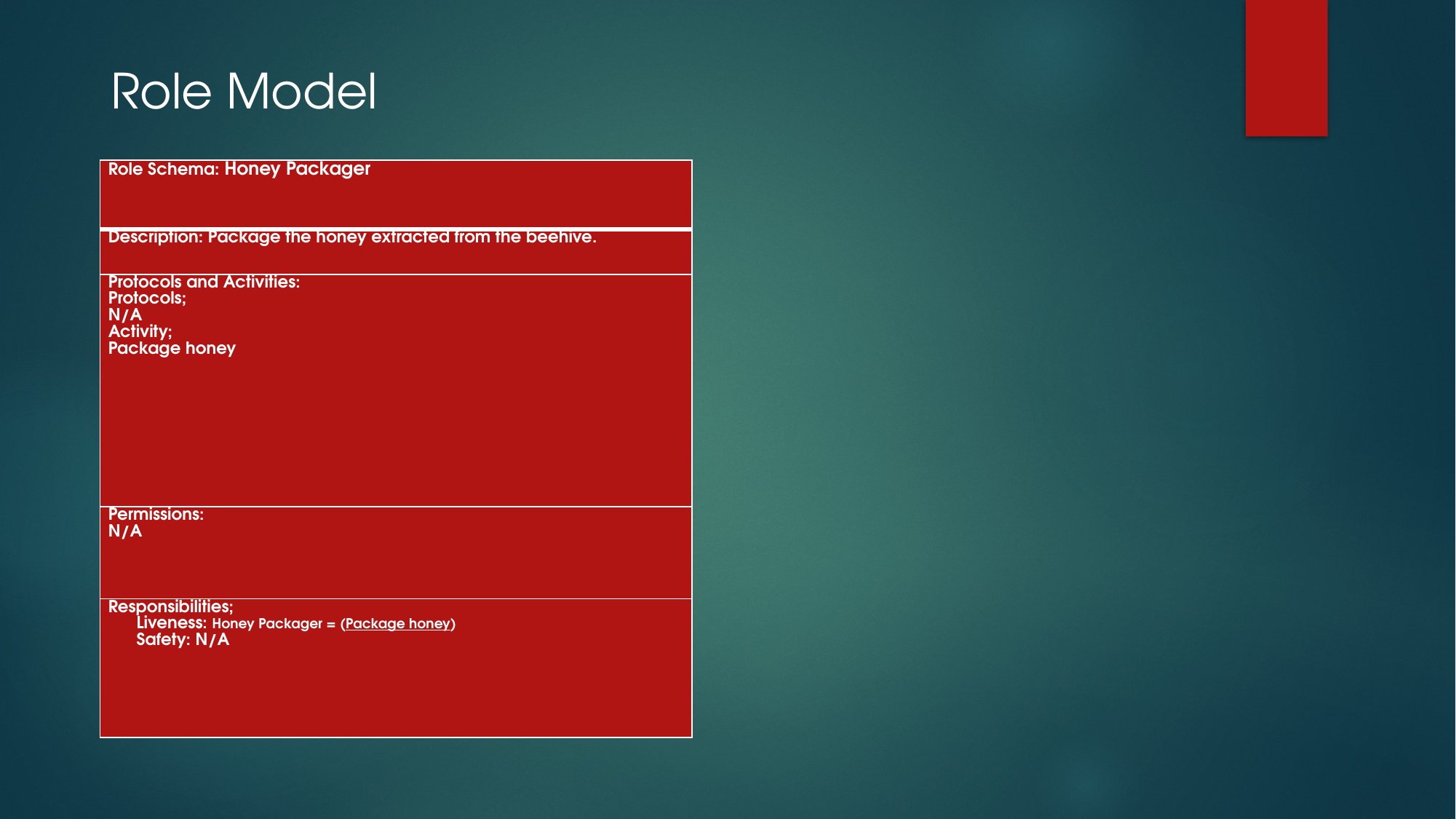

Role Model

| Role Schema: Honey Packager |
| --- |
| Description: Package the honey extracted from the beehive. |
| Protocols and Activities: Protocols; N/A Activity; Package honey |
| Permissions: N/A |
| Responsibilities; Liveness: Honey Packager = (Package honey) Safety: N/A |